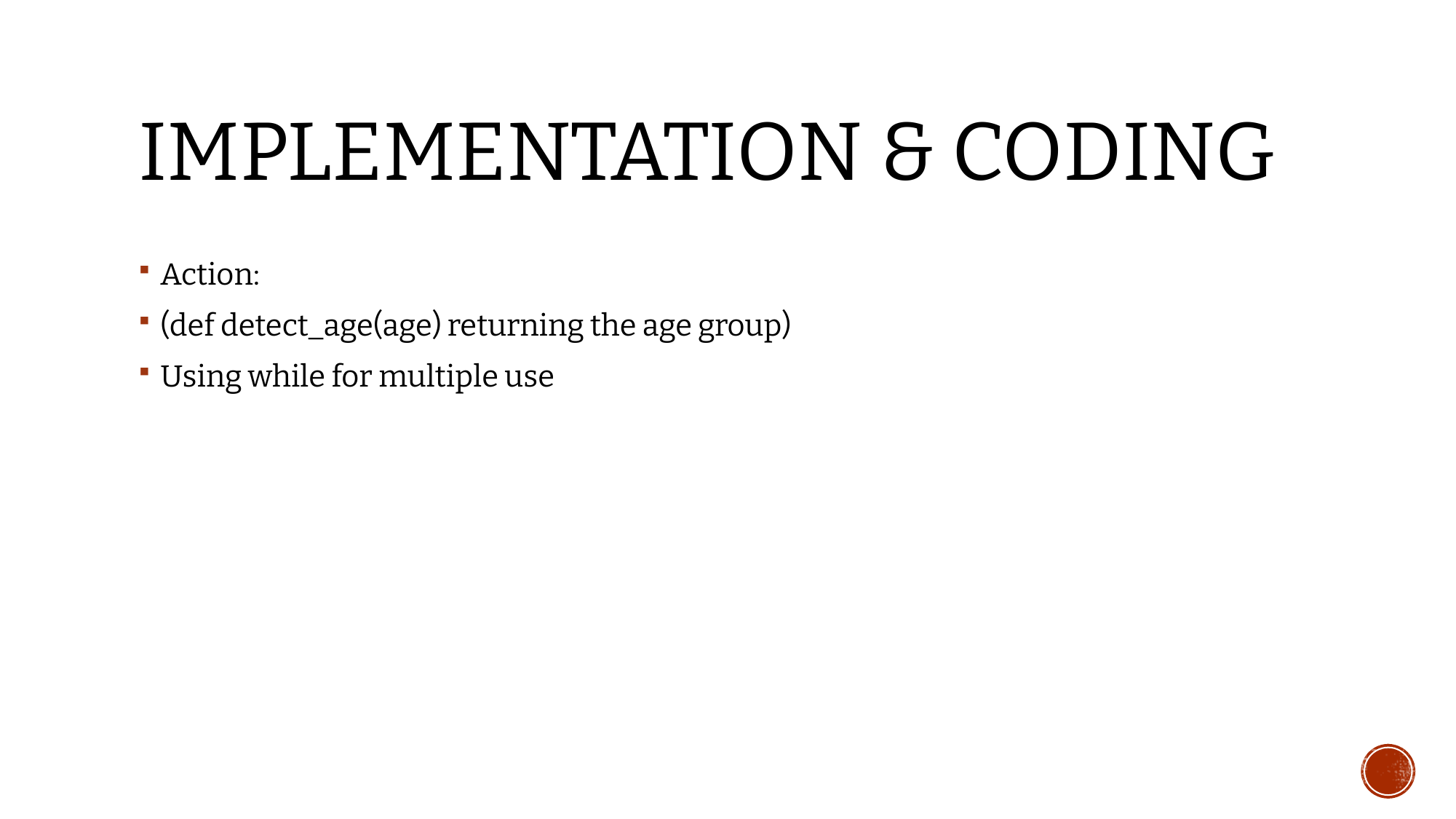

# IMPLEMENtation & coding
Action:
(def detect_age(age) returning the age group)
Using while for multiple use